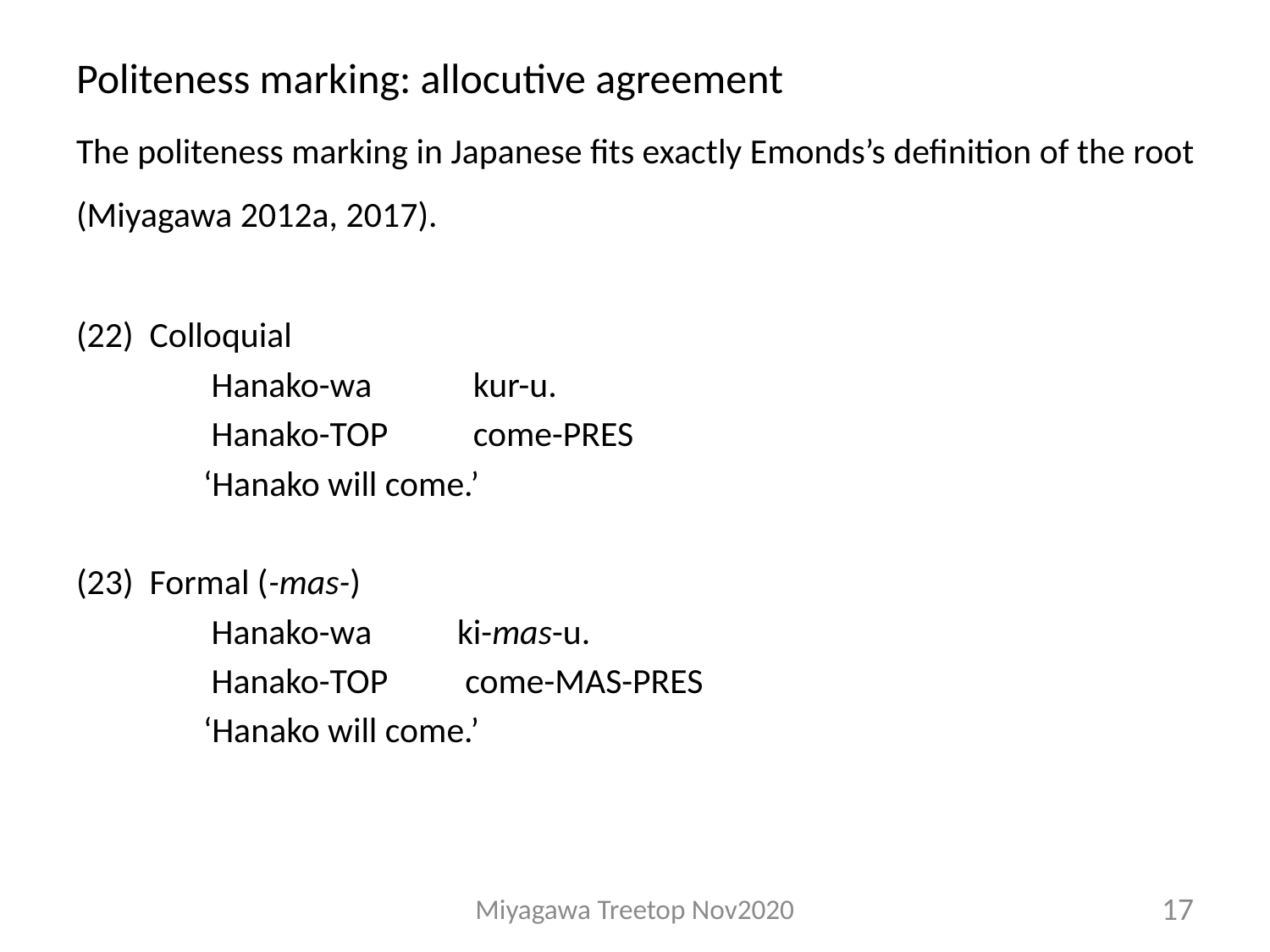

# Politeness marking: allocutive agreement
The politeness marking in Japanese fits exactly Emonds’s definition of the root (Miyagawa 2012a, 2017).

(22)  Colloquial
	 Hanako-wa	  kur-u.
	 Hanako-TOP	  come-PRES
	‘Hanako will come.’

(23)  Formal (-mas-)
	 Hanako-wa	ki-mas-u.
	 Hanako-TOP	 come-MAS-PRES
	‘Hanako will come.’

Miyagawa Treetop Nov2020
17